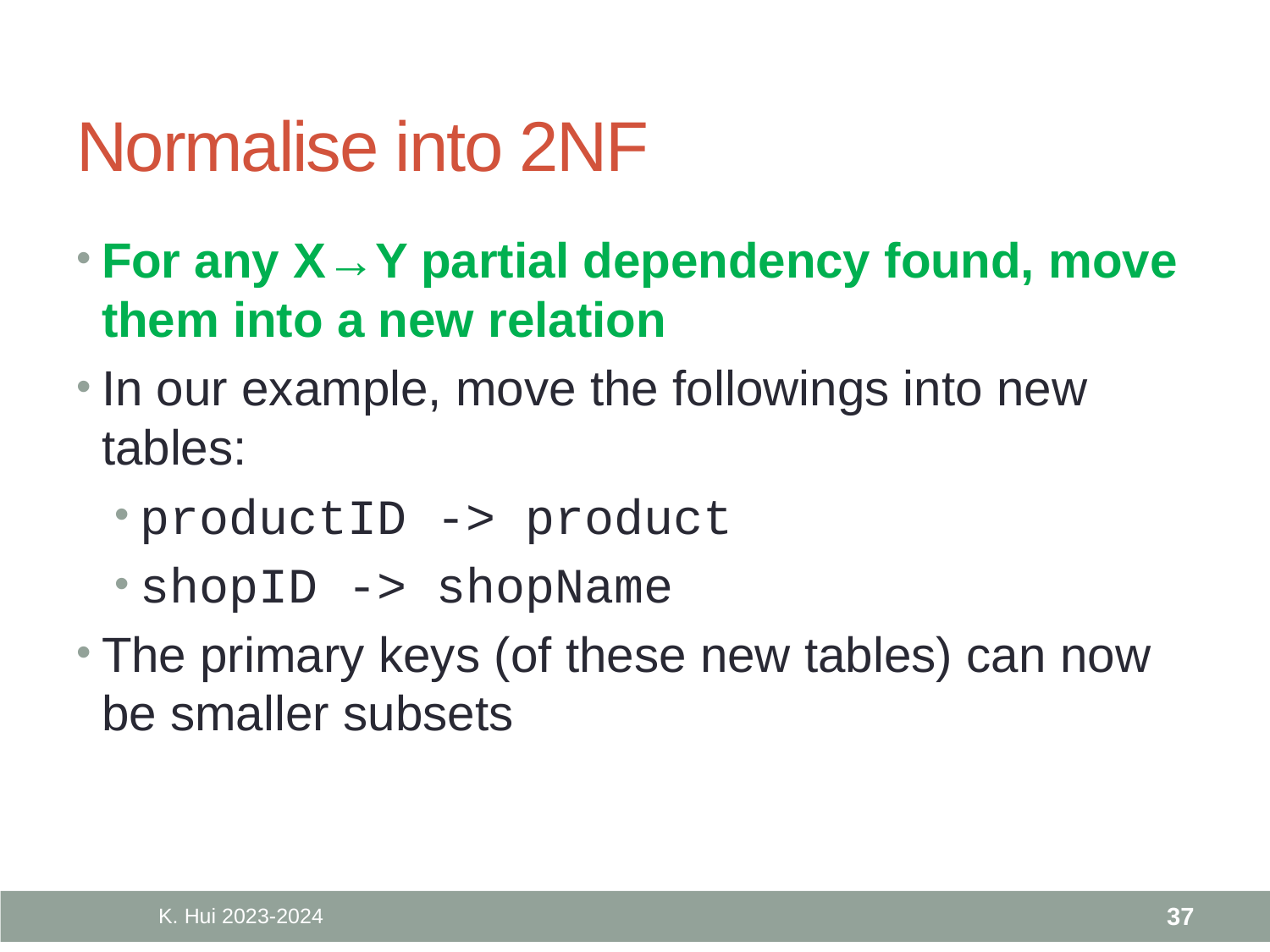

# Normalise into 2NF
For any X→Y partial dependency found, move them into a new relation
In our example, move the followings into new tables:
productID -> product
shopID -> shopName
The primary keys (of these new tables) can now be smaller subsets

K. Hui 2023-2024
37